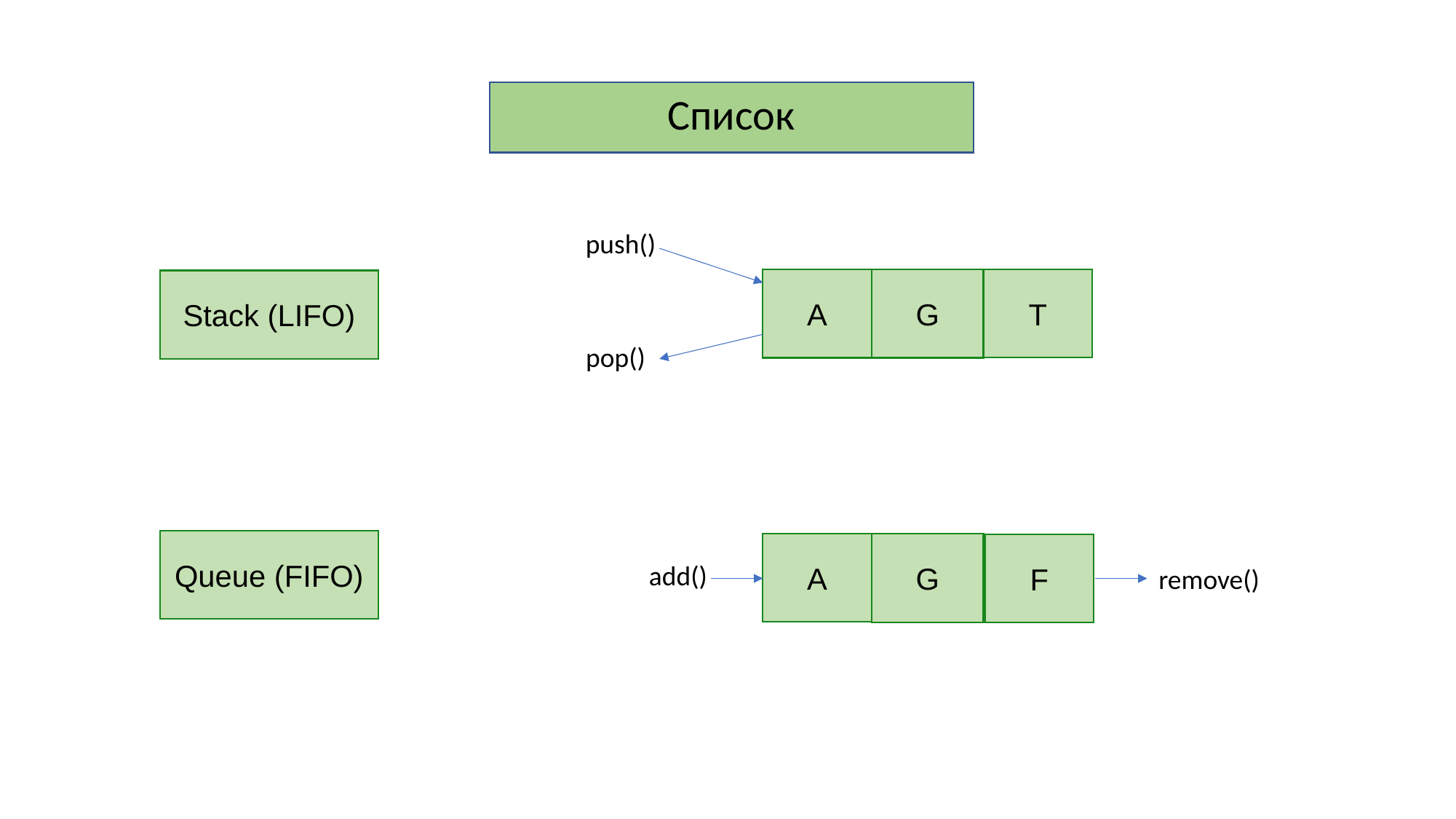

Список
push()
T
A
G
Stack (LIFO)
pop()
Queue (FIFO)
A
G
F
add()
remove()